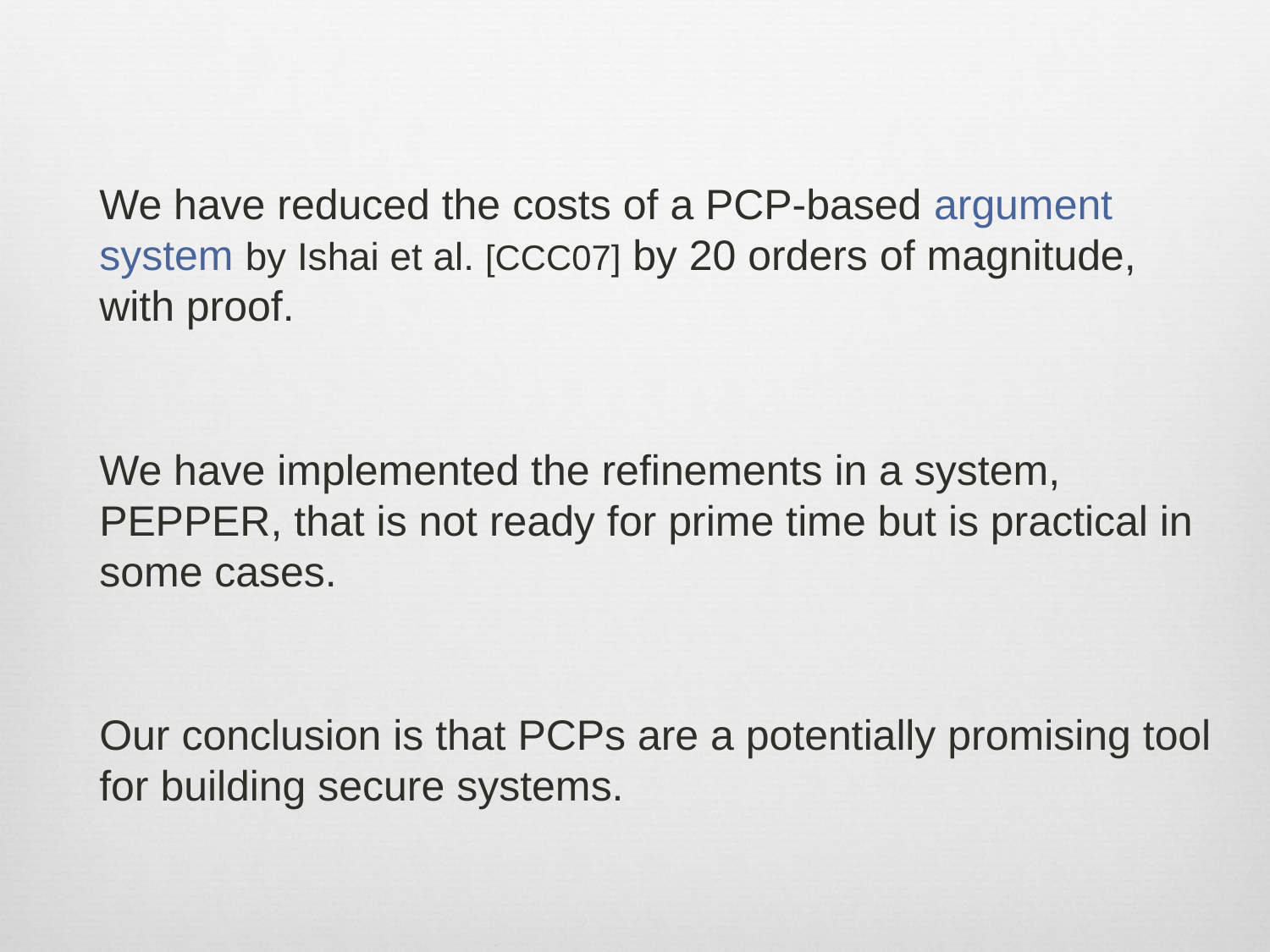

We have reduced the costs of a PCP-based argument system by Ishai et al. [CCC07] by 20 orders of magnitude, with proof.
We have implemented the refinements in a system, Pepper, that is not ready for prime time but is practical in some cases.
Our conclusion is that PCPs are a potentially promising tool for building secure systems.